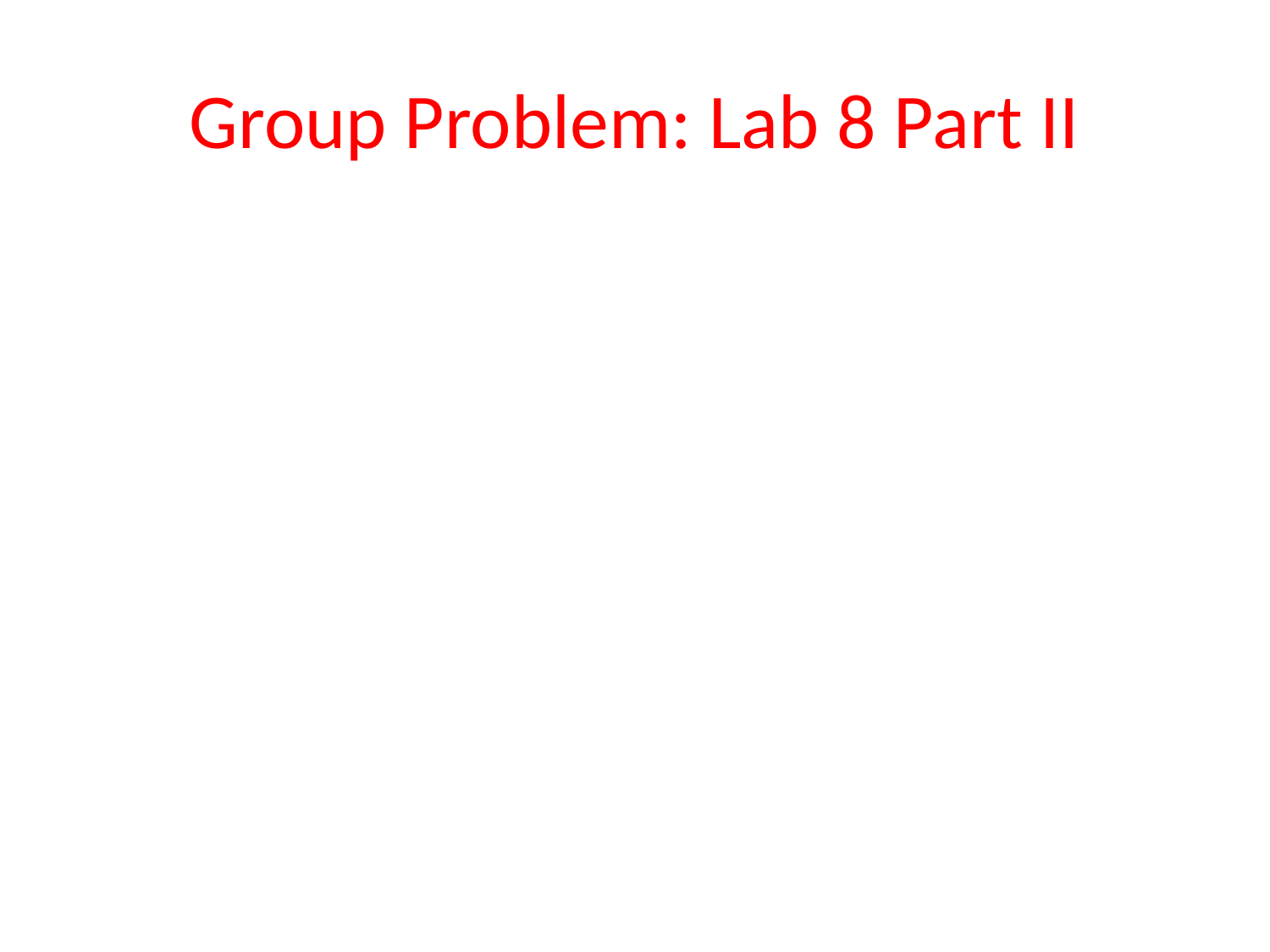

# Group Problem: Lab 8 Part II